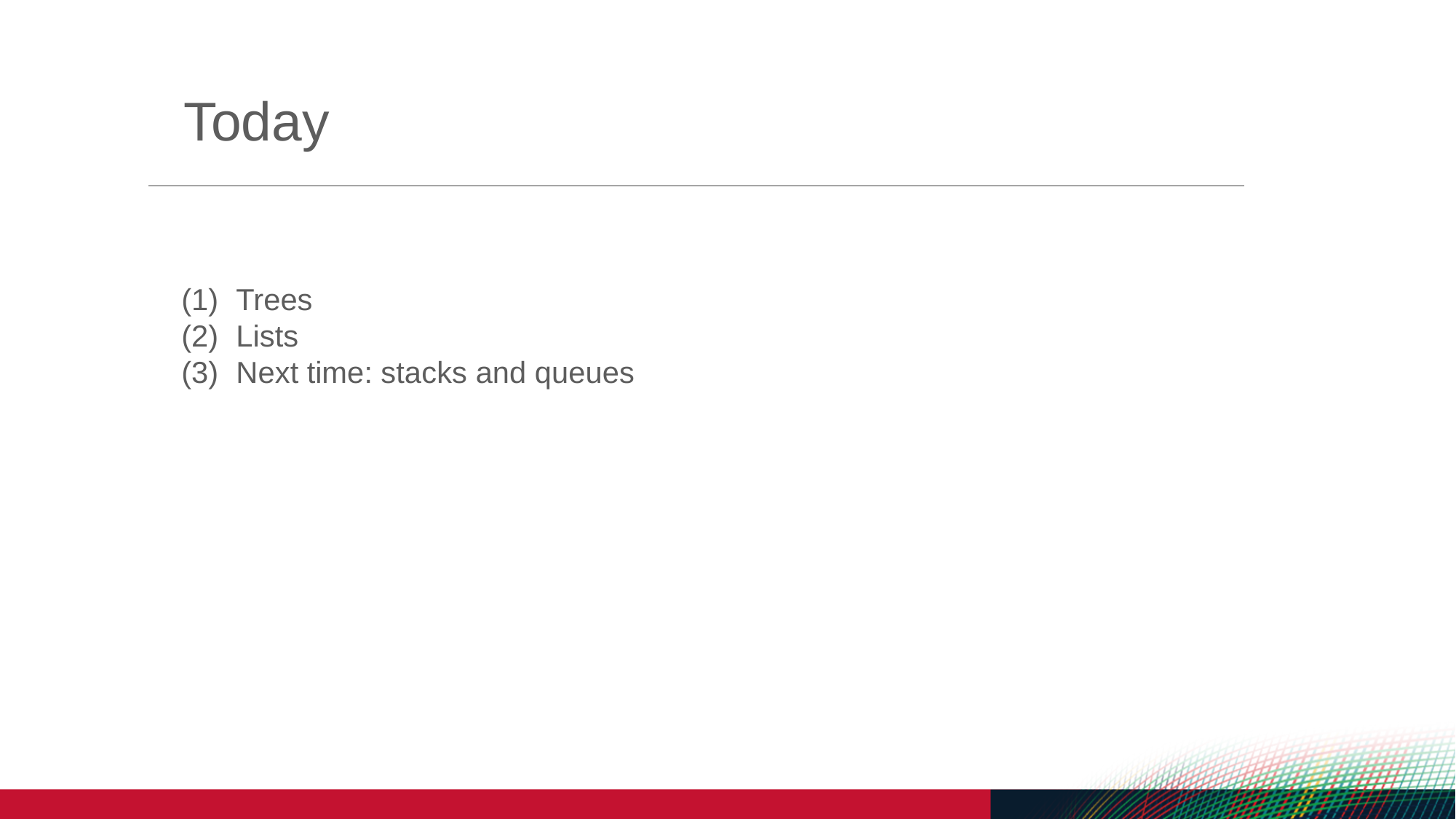

Today

Trees
Lists
Next time: stacks and queues